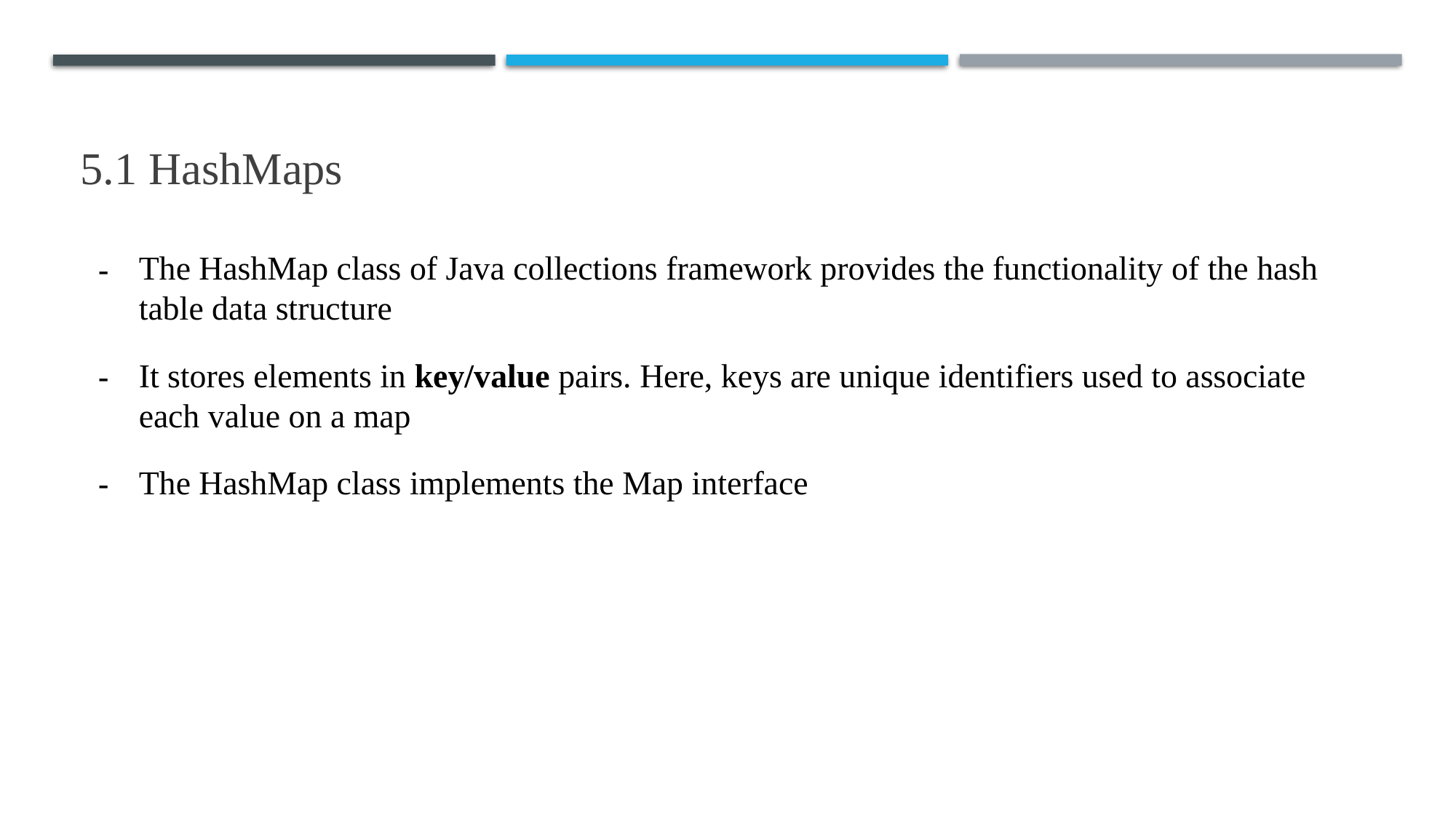

5.1 HashMaps
The HashMap class of Java collections framework provides the functionality of the hash table data structure
It stores elements in key/value pairs. Here, keys are unique identifiers used to associate each value on a map
The HashMap class implements the Map interface